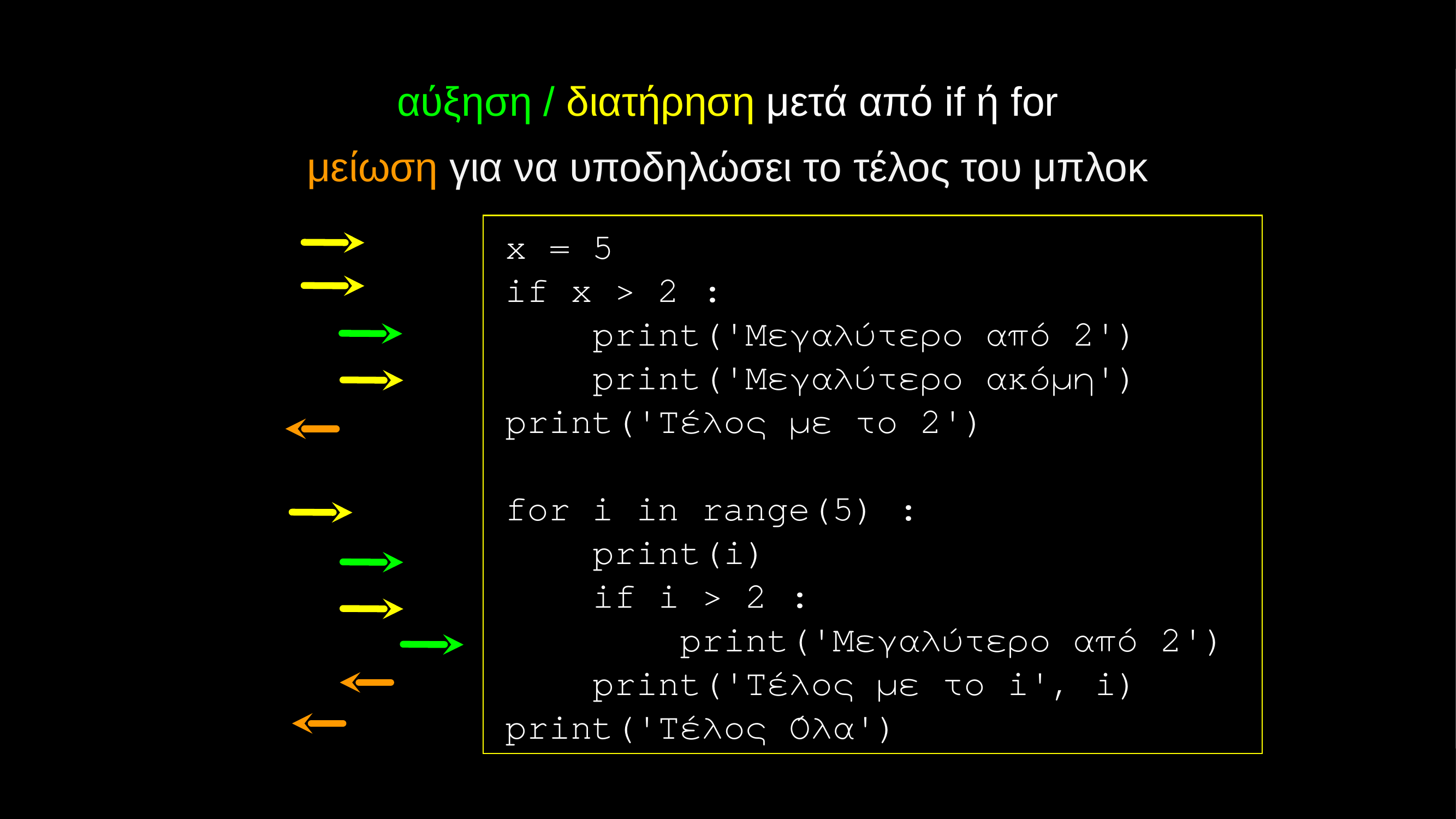

αύξηση / διατήρηση μετά από if ή for

μείωση για να υποδηλώσει το τέλος του μπλοκ

 x = 5
 if x > 2 :
     print('Μεγαλύτερο από 2')
     print('Μεγαλύτερο ακόμη')
 print('Τέλος με το 2')

 for i in range(5) :
     print(i)
     if i > 2 :
         print('Μεγαλύτερο από 2')
     print('Τέλος με το i', i)
 print('Τέλος Όλα')